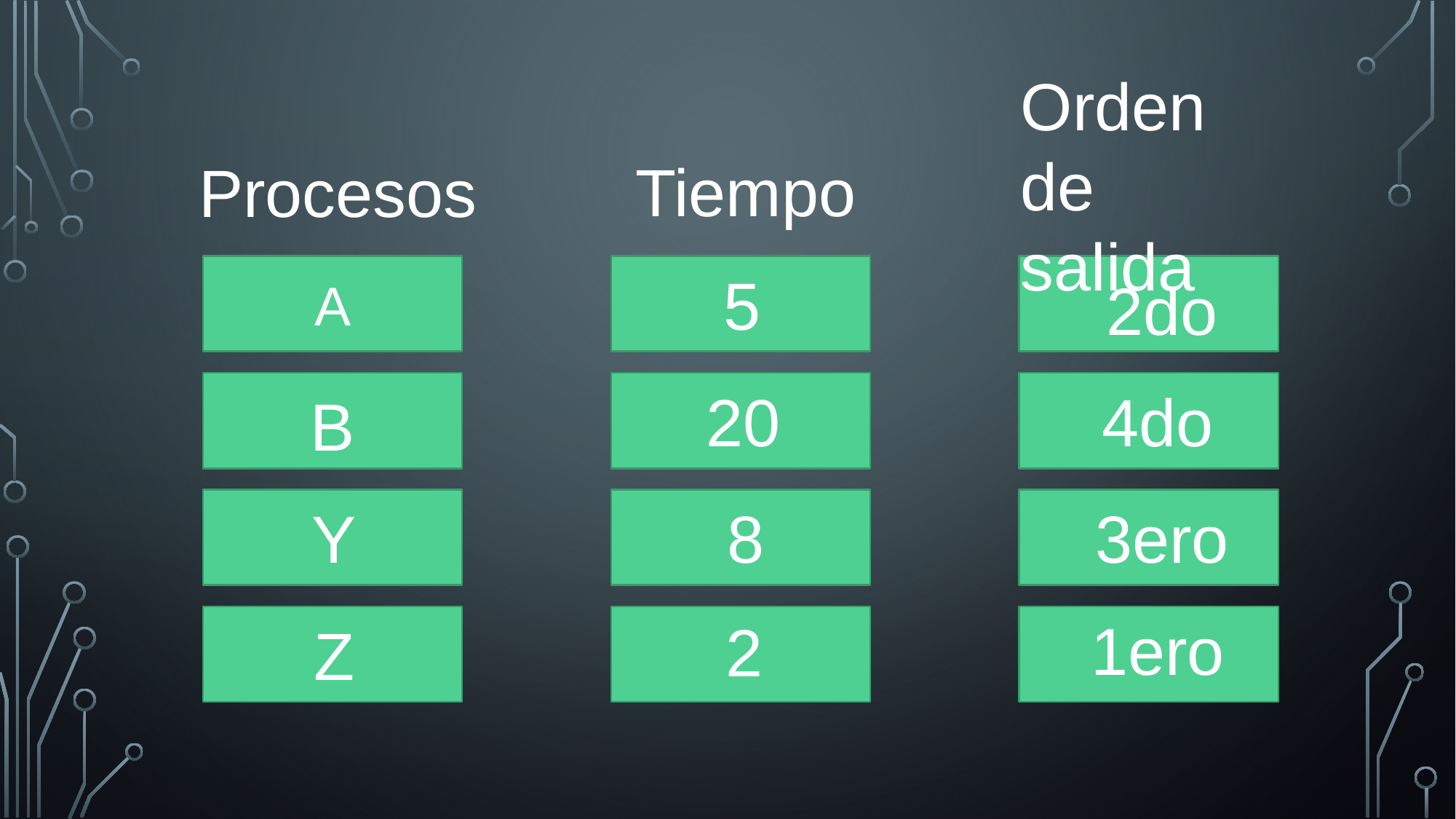

Orden de salida
Tiempo
Procesos
A

5
2do

4do
20
B

8
3ero
Y
1ero
2

Z